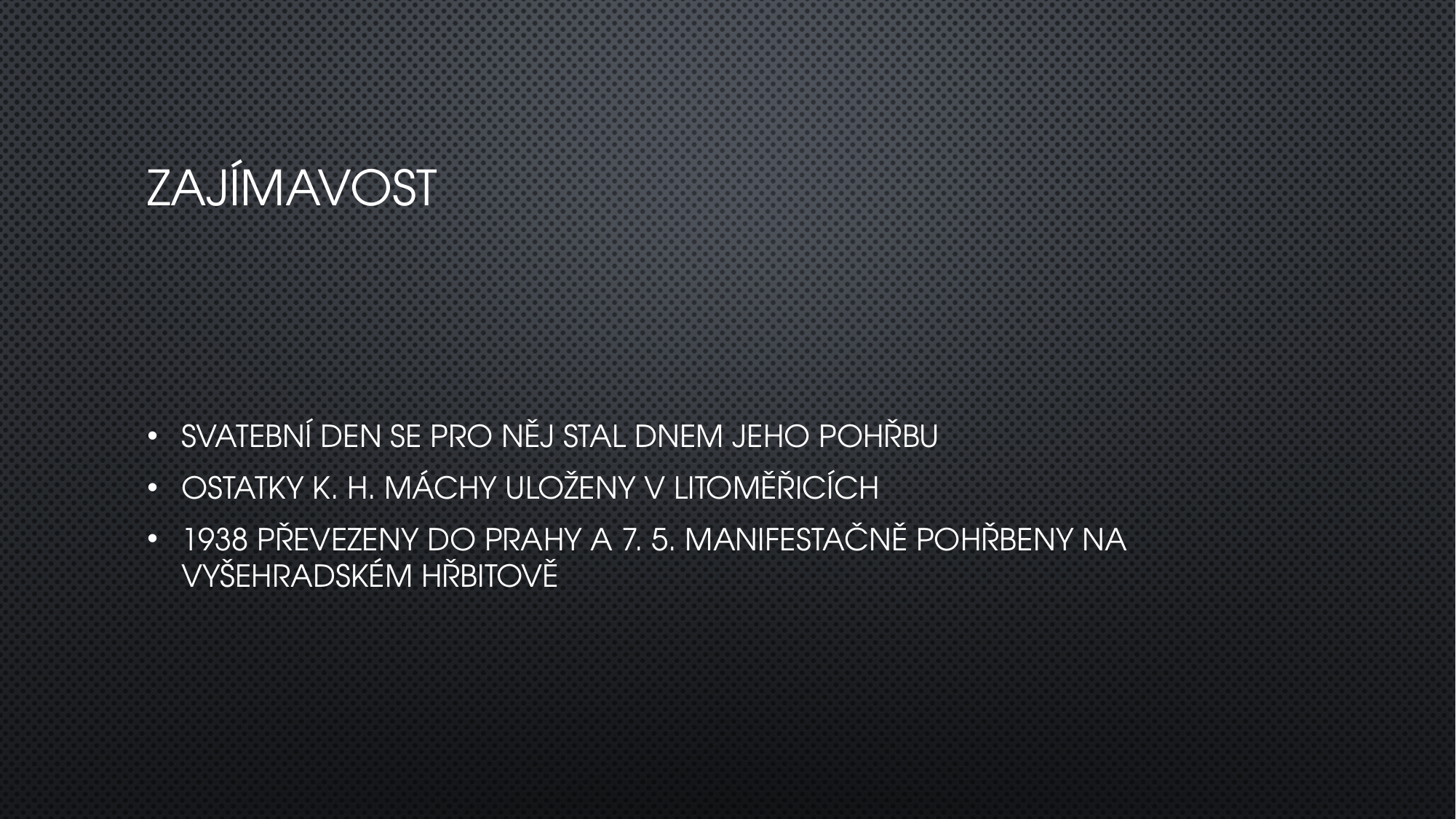

# Zajímavost
svatební den se pro něj stal dnem jeho pohřbu
ostatky K. H. Máchy uloženy v Litoměřicích
1938 převezeny do Prahy a 7. 5. manifestačně pohřbeny na vyšehradském hřbitově